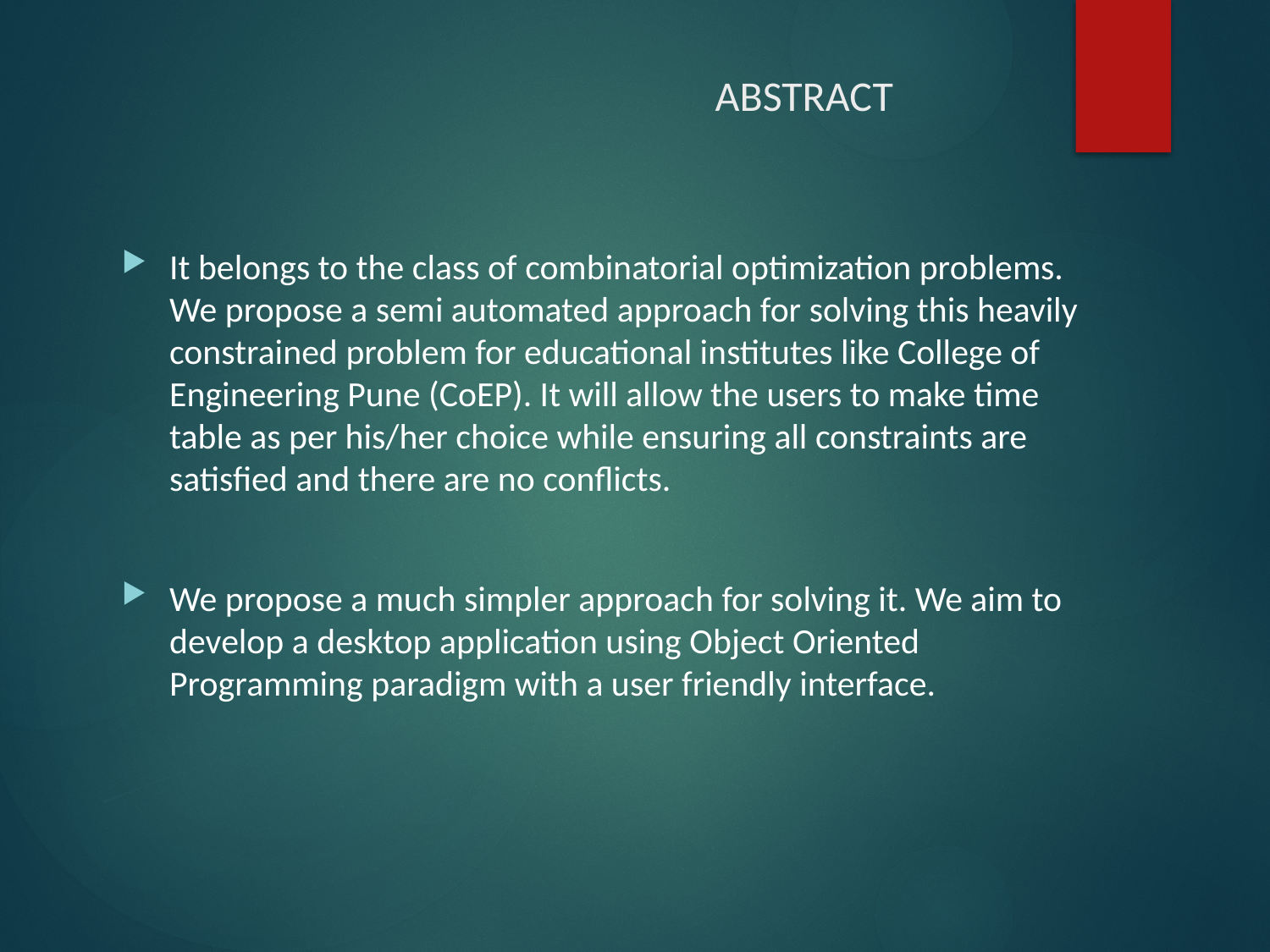

# ABSTRACT
It belongs to the class of combinatorial optimization problems. We propose a semi automated approach for solving this heavily constrained problem for educational institutes like College of Engineering Pune (CoEP). It will allow the users to make time table as per his/her choice while ensuring all constraints are satisfied and there are no conflicts.

We propose a much simpler approach for solving it. We aim to develop a desktop application using Object Oriented Programming paradigm with a user friendly interface.